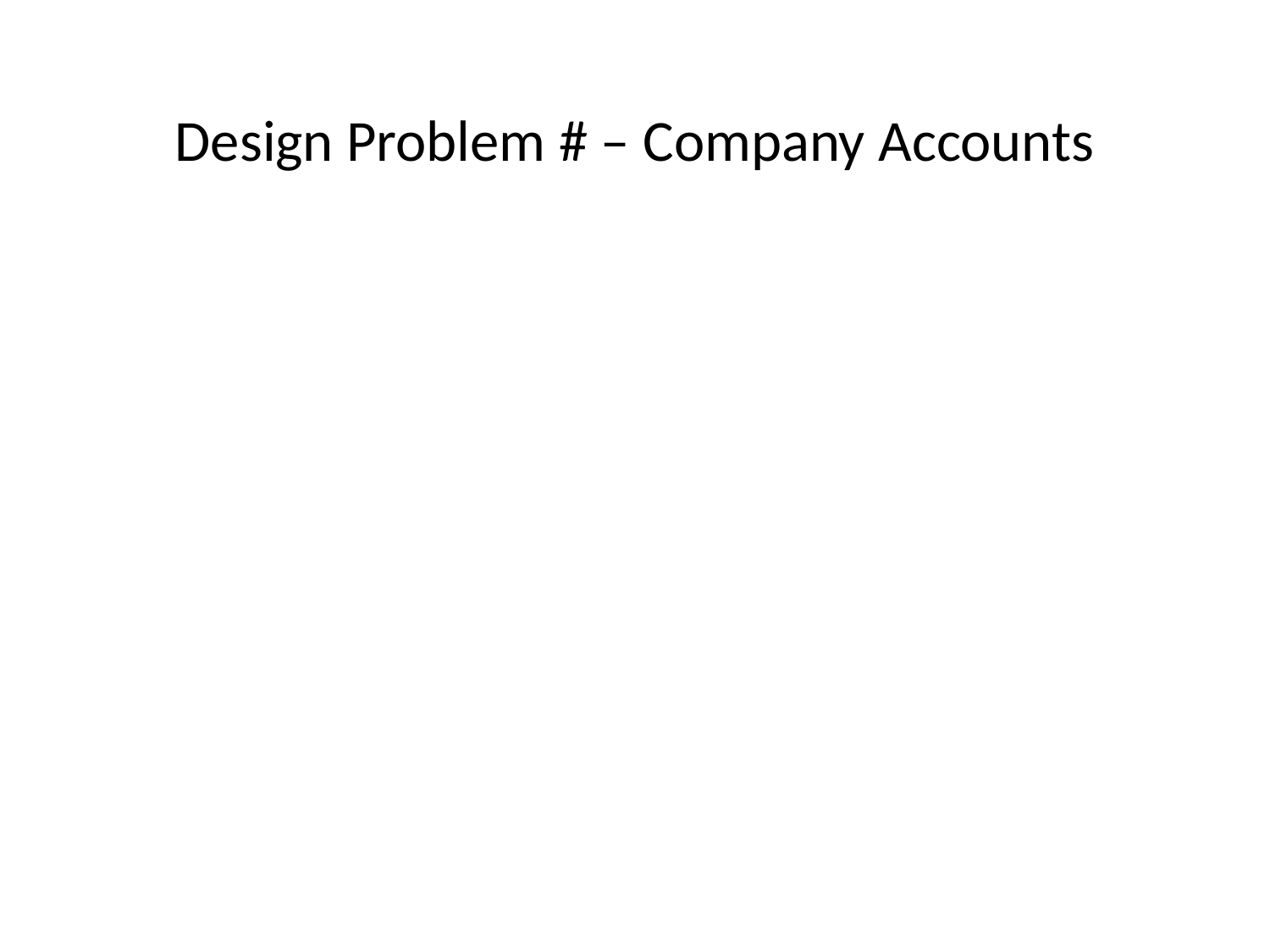

# Design Problem # – Company Accounts